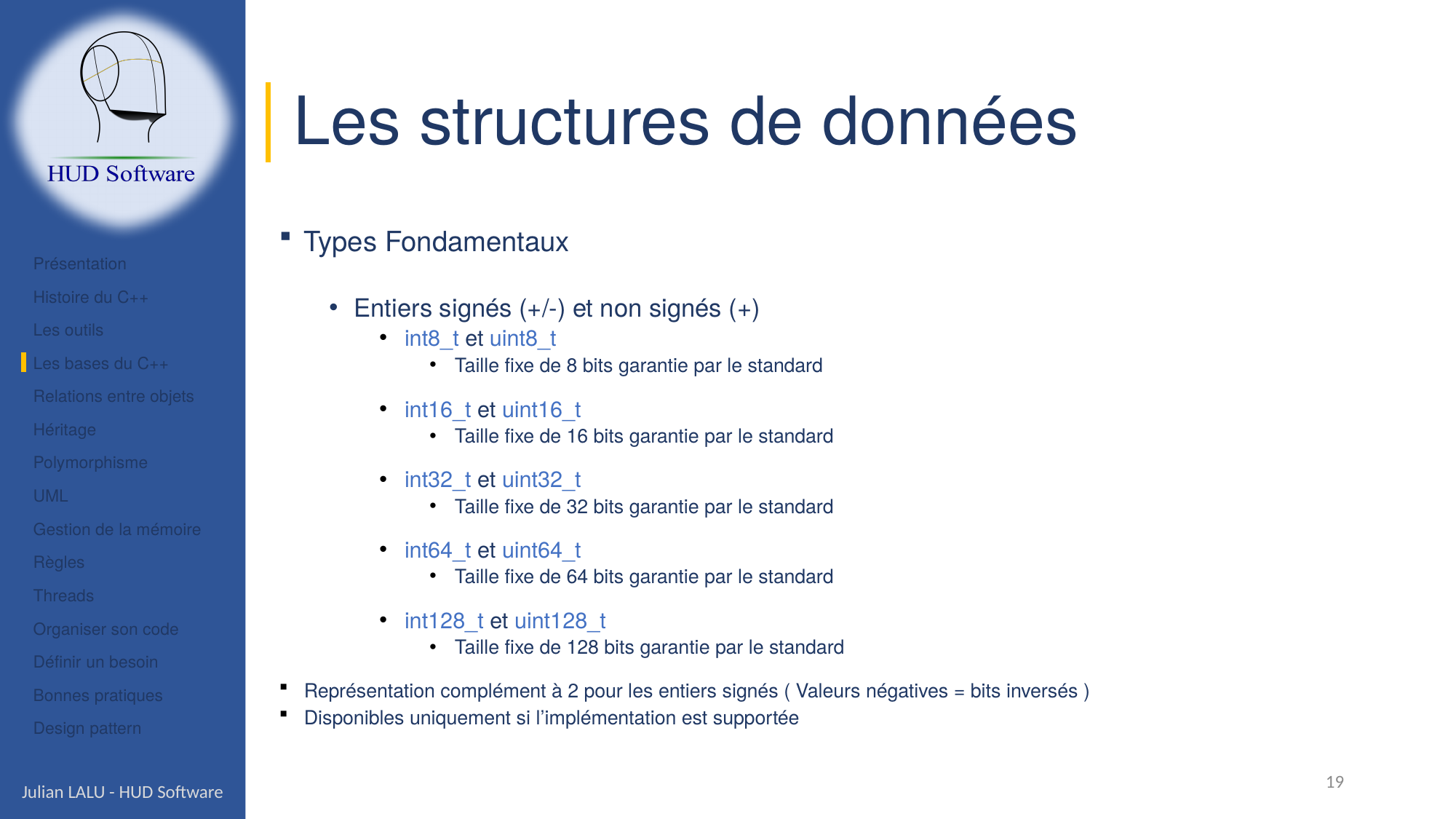

# Les structures de données
Types Fondamentaux

Entiers signés (+/-) et non signés (+)
int8_t et uint8_t
Taille fixe de 8 bits garantie par le standard

int16_t et uint16_t
Taille fixe de 16 bits garantie par le standard

int32_t et uint32_t
Taille fixe de 32 bits garantie par le standard

int64_t et uint64_t
Taille fixe de 64 bits garantie par le standard

int128_t et uint128_t
Taille fixe de 128 bits garantie par le standard

Représentation complément à 2 pour les entiers signés ( Valeurs négatives = bits inversés )
Disponibles uniquement si l’implémentation est supportée

Présentation
Histoire du C++
Les outils
Les bases du C++
Relations entre objets
Héritage
Polymorphisme
UML
Gestion de la mémoire
Règles
Threads
Organiser son code
Définir un besoin
Bonnes pratiques
Design pattern
19